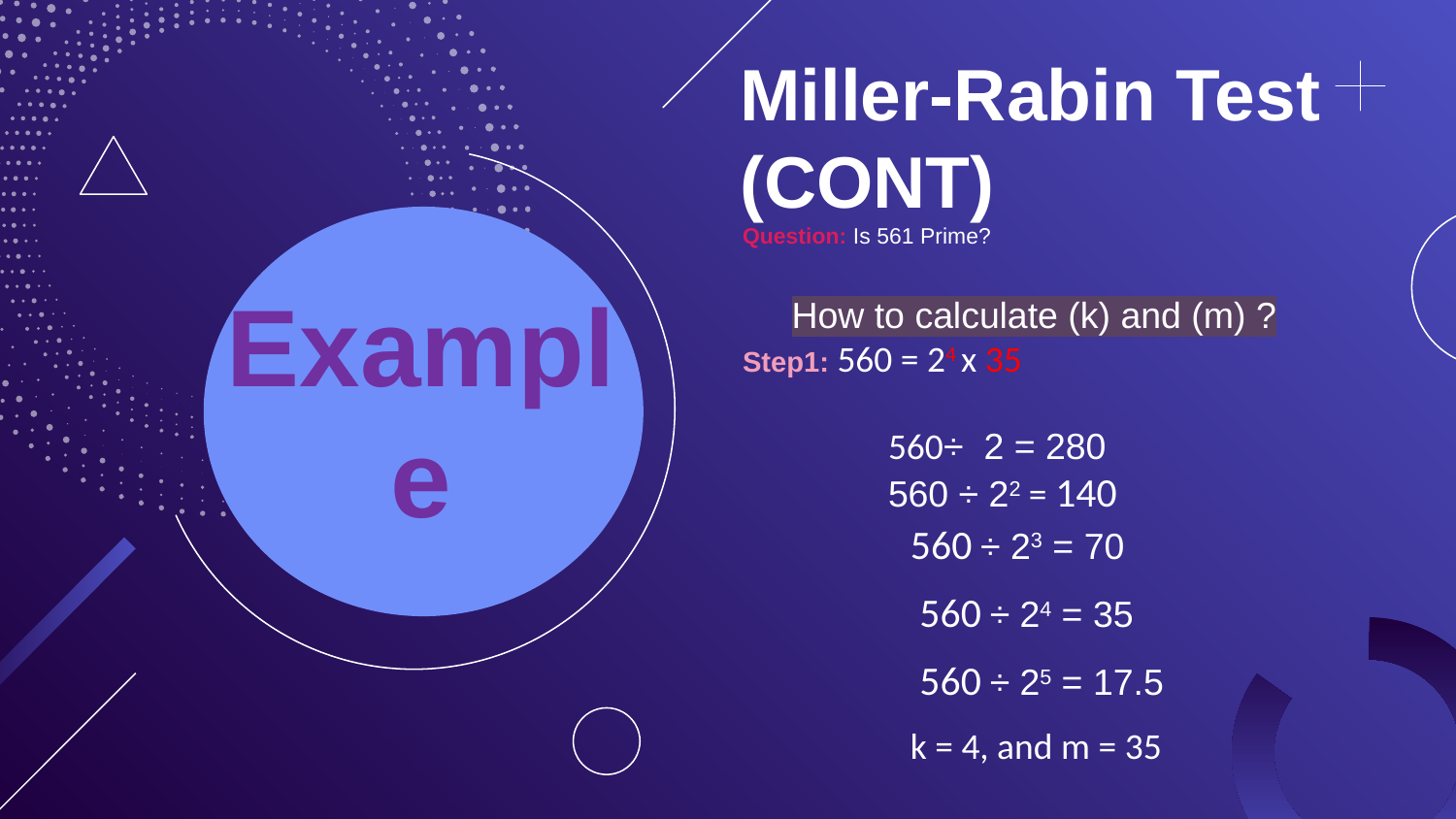

# Miller-Rabin Test (CONT)

Question: Is 561 Prime?

How to calculate (k) and (m) ?
Step1: 560 = 24 x 35

	560÷  2 = 280
	560 ÷ 22 = 140
	560 ÷ 23 = 70
	 560 ÷ 24 = 35
	 560 ÷ 25 = 17.5
 	k = 4, and m = 35

Example